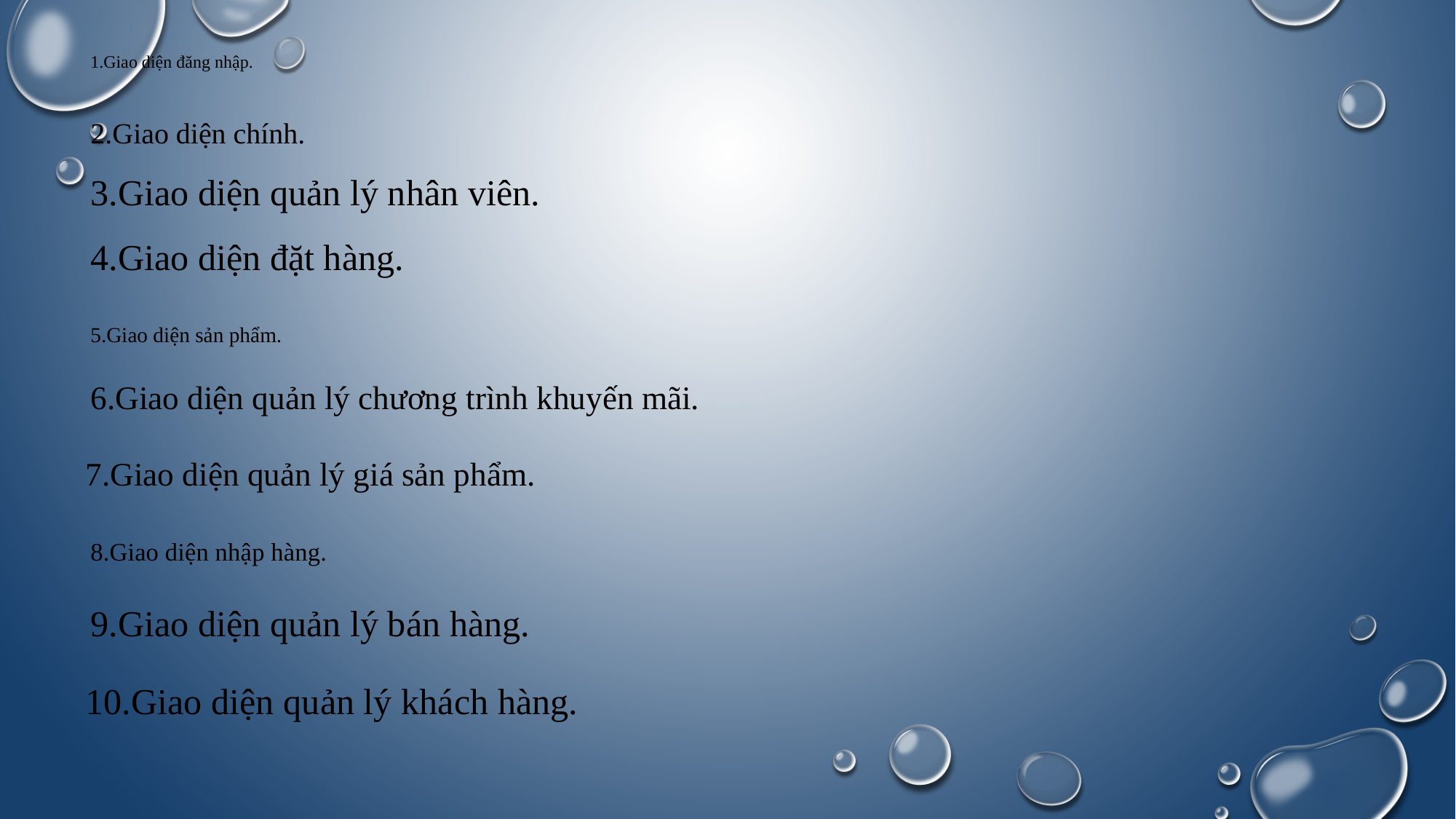

# 1.Giao diện đăng nhập.
2.Giao diện chính.
3.Giao diện quản lý nhân viên.
4.Giao diện đặt hàng.
5.Giao diện sản phẩm.
6.Giao diện quản lý chương trình khuyến mãi.
7.Giao diện quản lý giá sản phẩm.
8.Giao diện nhập hàng.
9.Giao diện quản lý bán hàng.
10.Giao diện quản lý khách hàng.